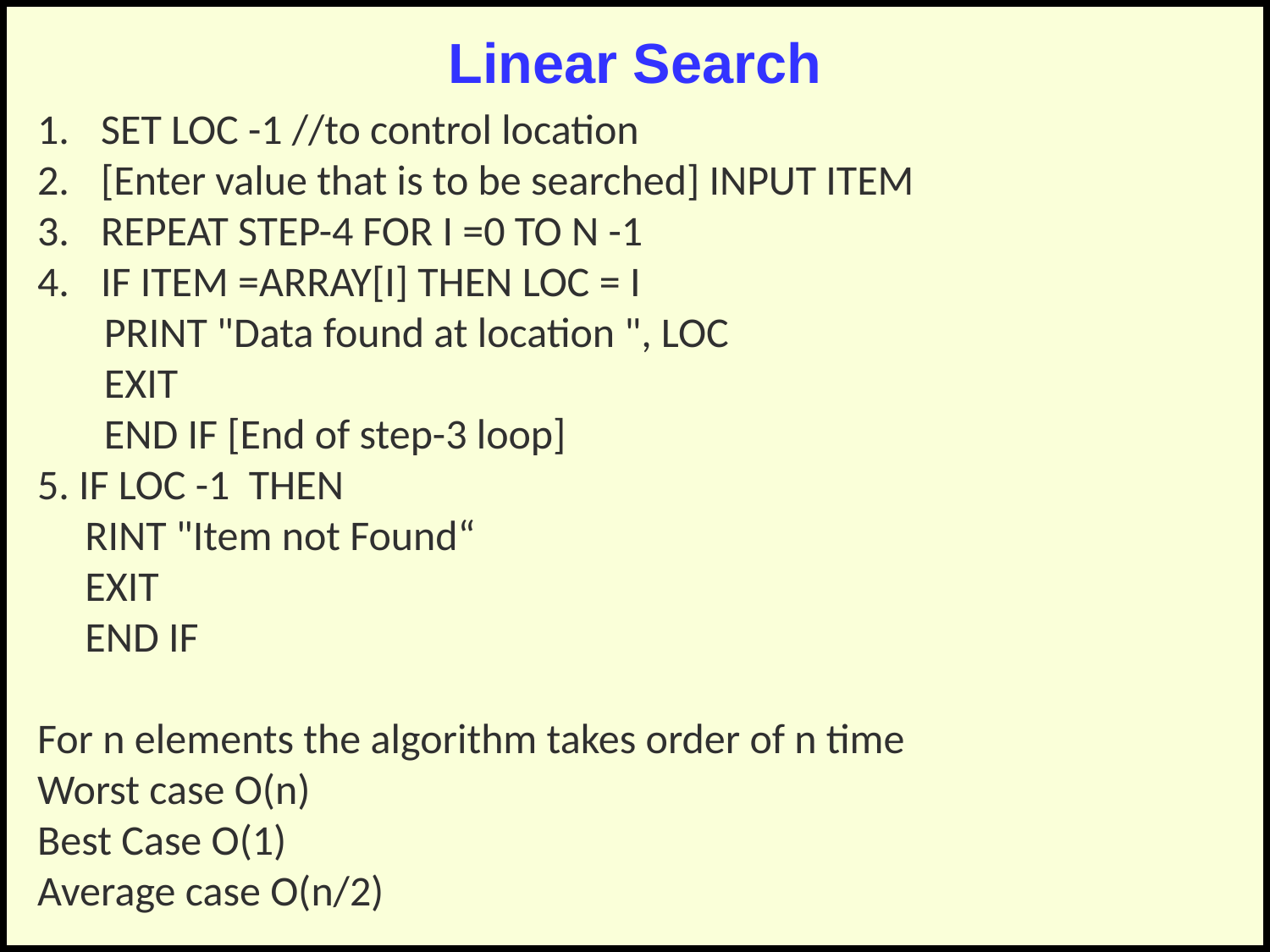

# Linear Search
SET LOC -1 //to control location
[Enter value that is to be searched] INPUT ITEM
REPEAT STEP-4 FOR I =0 TO N -1
IF ITEM =ARRAY[I] THEN LOC = I
       PRINT "Data found at location ", LOC
       EXIT
       END IF [End of step-3 loop]
5. IF LOC -1  THEN
     RINT "Item not Found“
     EXIT
     END IF

For n elements the algorithm takes order of n time
Worst case O(n)
Best Case O(1)
Average case O(n/2)